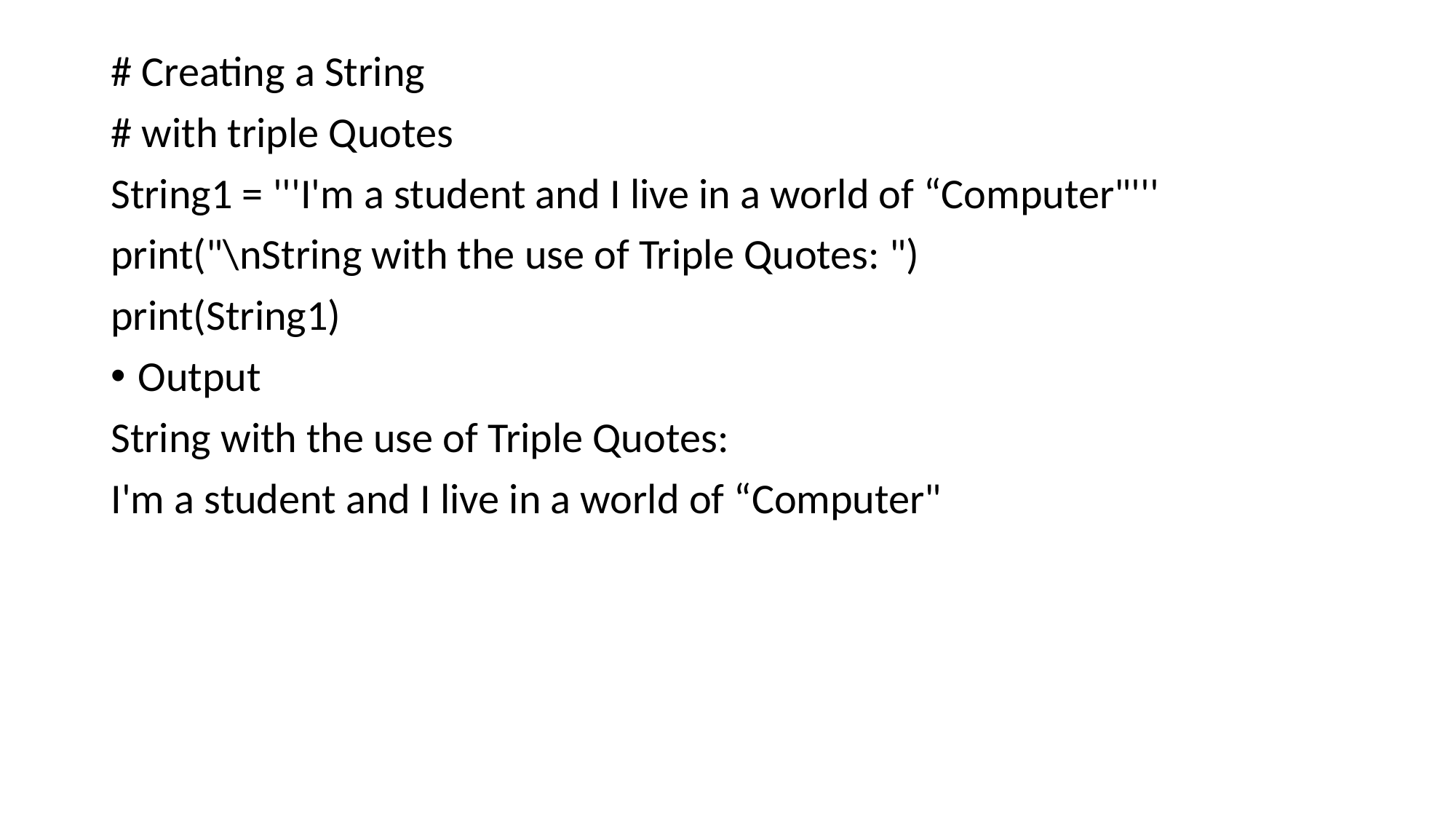

# Creating a String
# with triple Quotes
String1 = '''I'm a student and I live in a world of “Computer"'''
print("\nString with the use of Triple Quotes: ")
print(String1)
Output
String with the use of Triple Quotes:
I'm a student and I live in a world of “Computer"